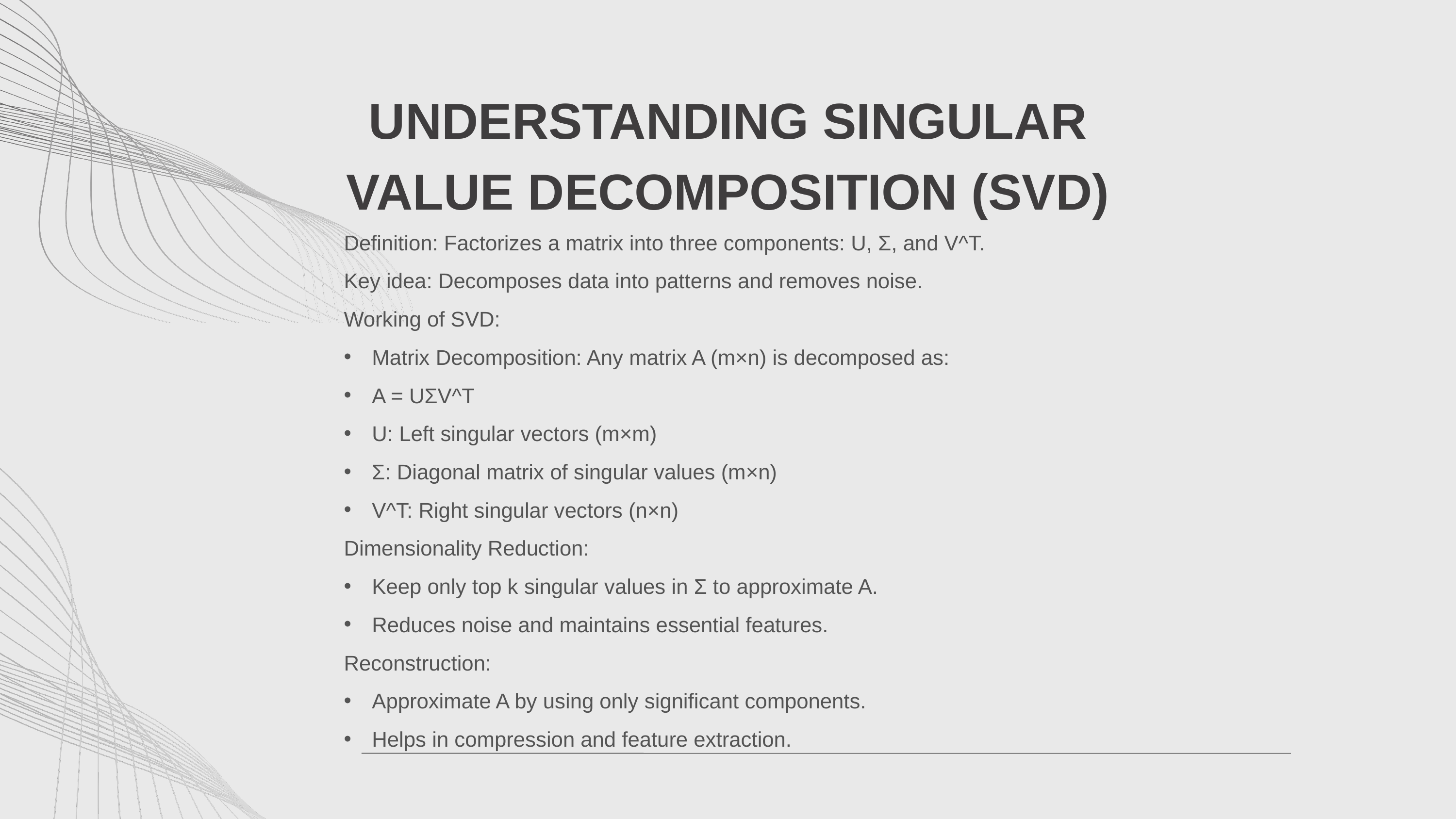

UNDERSTANDING SINGULAR VALUE DECOMPOSITION (SVD)

Definition: Factorizes a matrix into three components: U, Σ, and V^T.
Key idea: Decomposes data into patterns and removes noise.
Working of SVD:
Matrix Decomposition: Any matrix A (m×n) is decomposed as:
A = UΣV^T
U: Left singular vectors (m×m)
Σ: Diagonal matrix of singular values (m×n)
V^T: Right singular vectors (n×n)
Dimensionality Reduction:
Keep only top k singular values in Σ to approximate A.
Reduces noise and maintains essential features.
Reconstruction:
Approximate A by using only significant components.
Helps in compression and feature extraction.